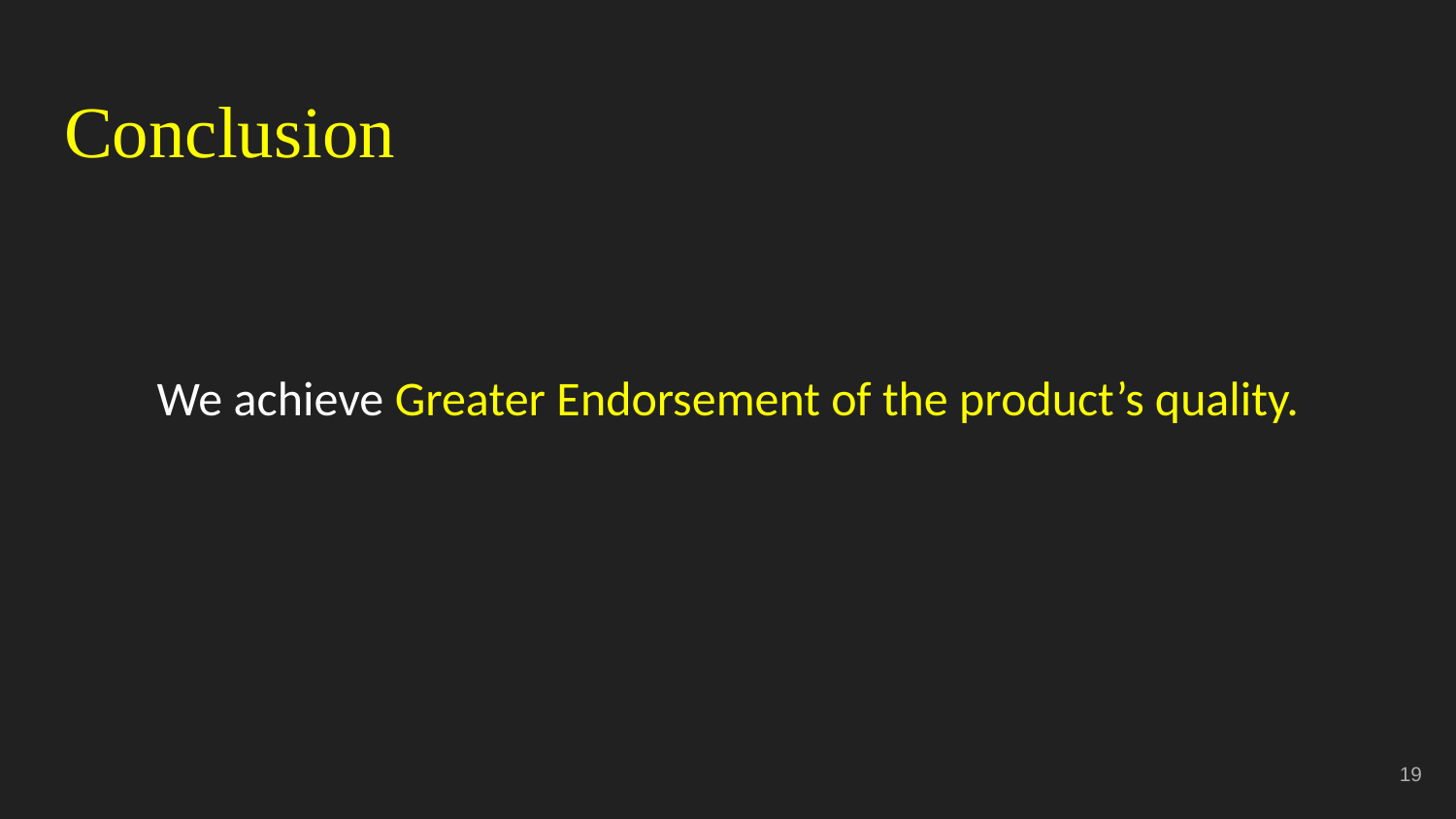

# Conclusion
We achieve Greater Endorsement of the product’s quality.
19